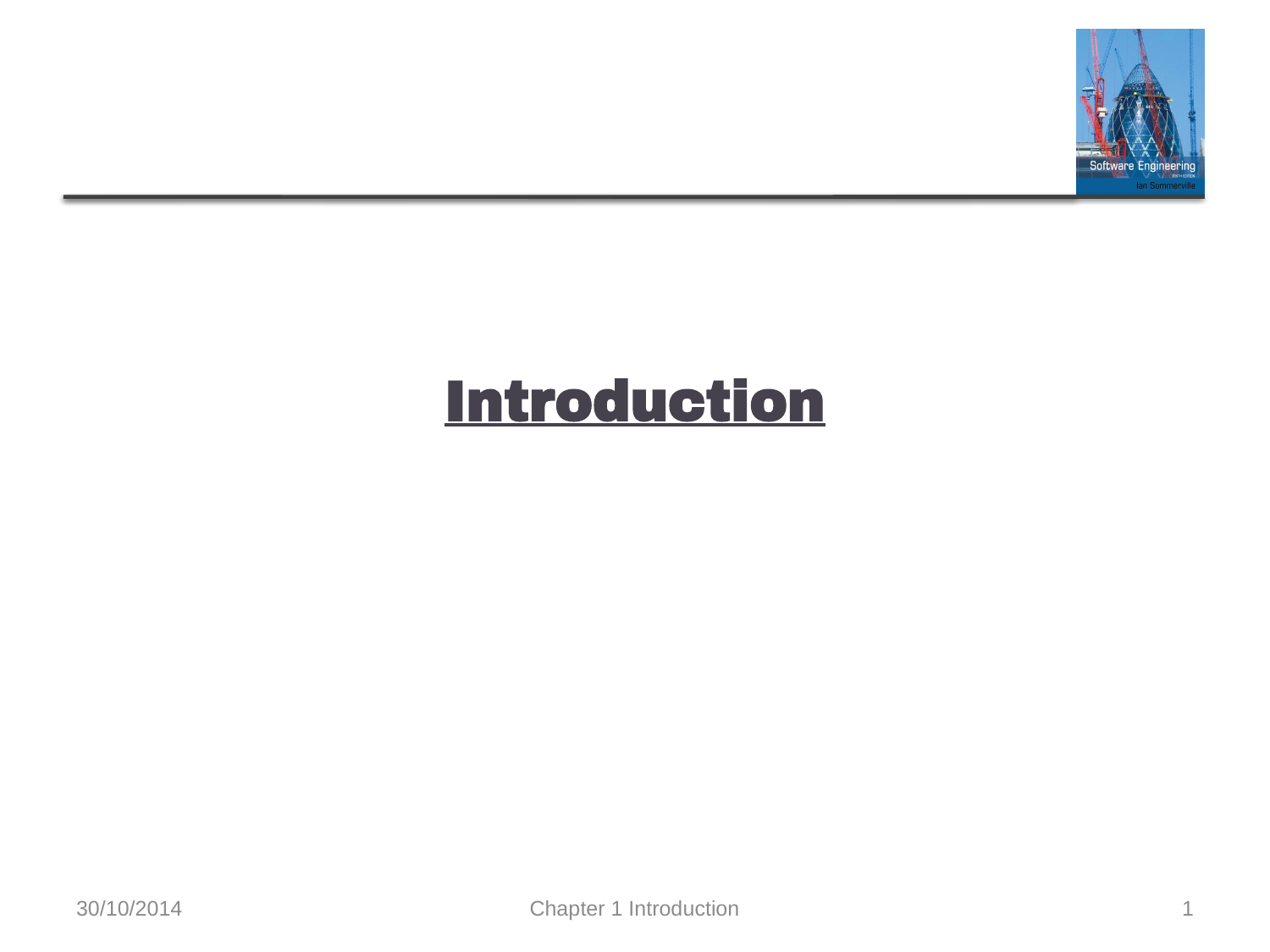

# Introduction
30/10/2014
Chapter 1 Introduction
1